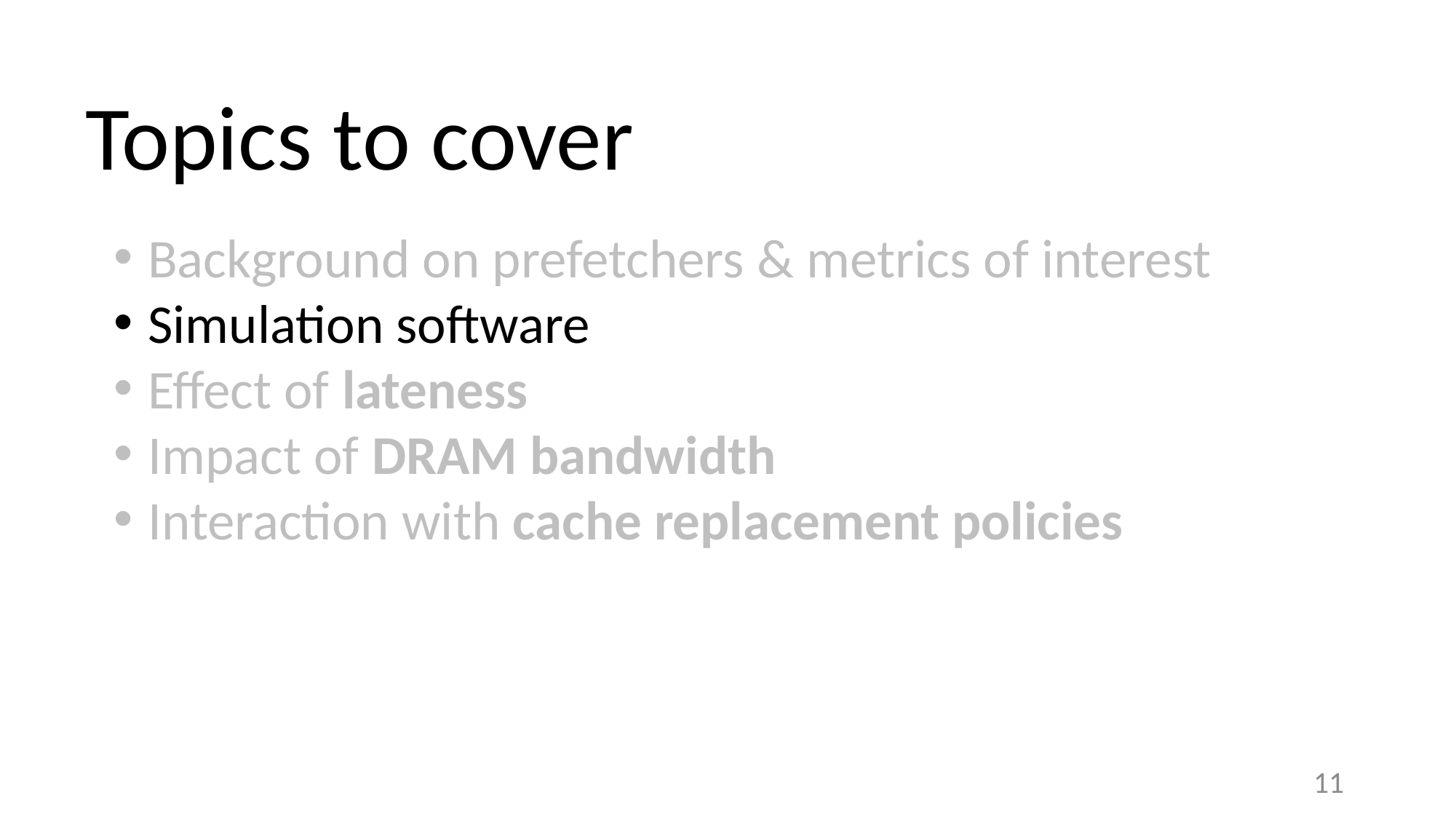

# Topics to cover
Background on prefetchers & metrics of interest
Simulation software
Effect of lateness
Impact of DRAM bandwidth
Interaction with cache replacement policies

11